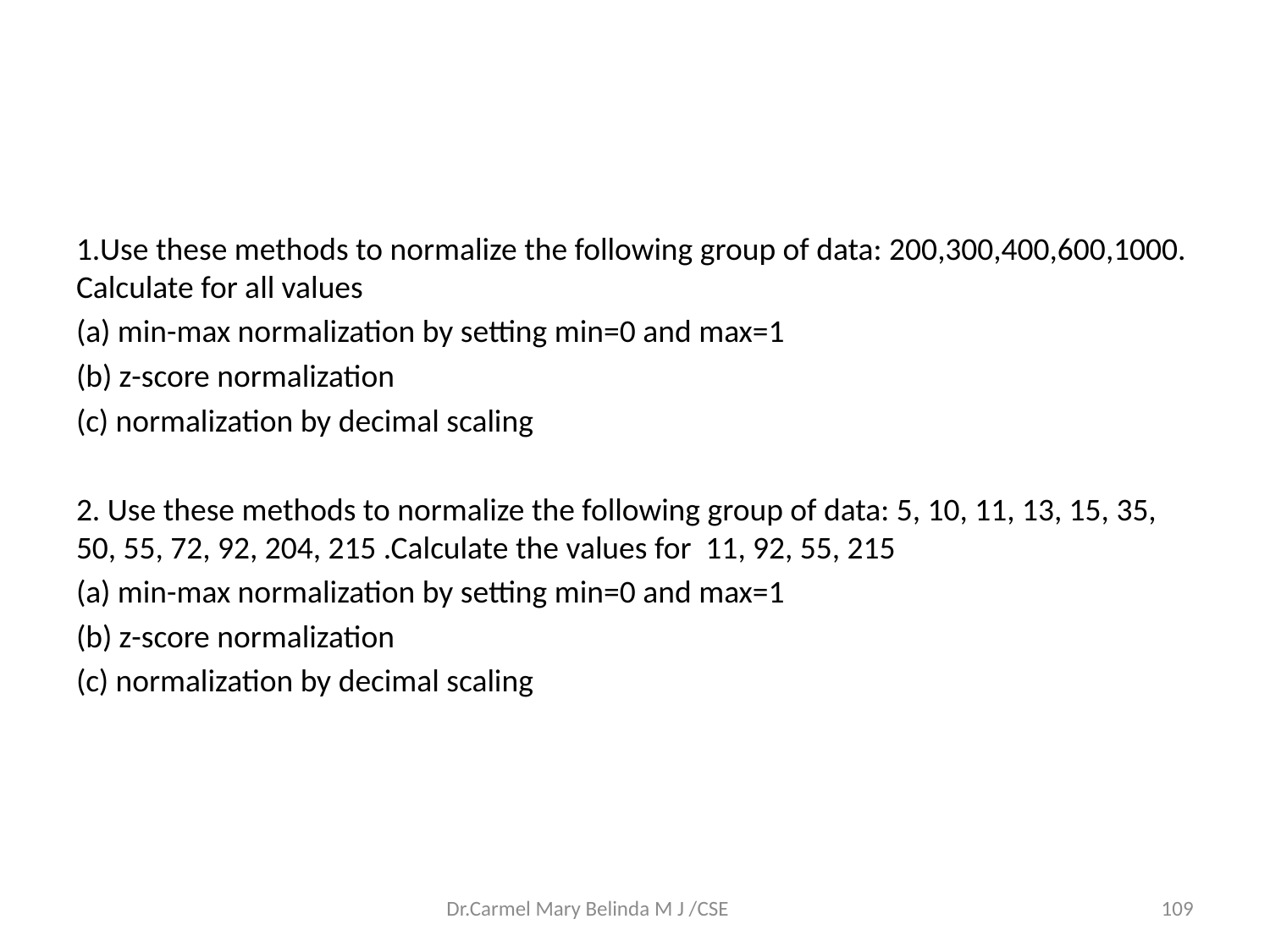

#
1.Use these methods to normalize the following group of data: 200,300,400,600,1000. Calculate for all values
(a) min-max normalization by setting min=0 and max=1
(b) z-score normalization
(c) normalization by decimal scaling

2. Use these methods to normalize the following group of data: 5, 10, 11, 13, 15, 35, 50, 55, 72, 92, 204, 215 .Calculate the values for  11, 92, 55, 215
(a) min-max normalization by setting min=0 and max=1
(b) z-score normalization
(c) normalization by decimal scaling

Dr.Carmel Mary Belinda M J /CSE
109